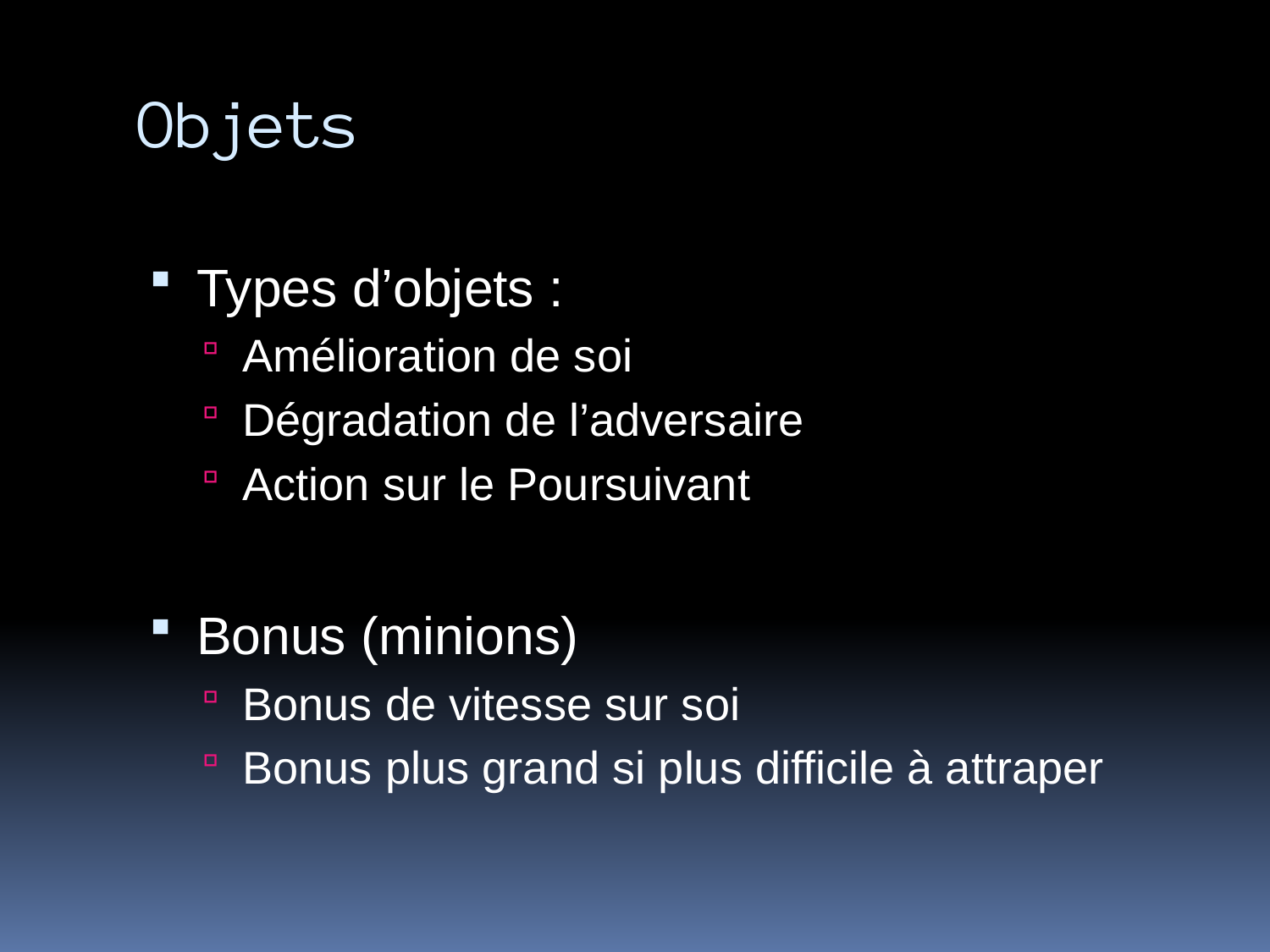

# Objets
Types d’objets :
Amélioration de soi
Dégradation de l’adversaire
Action sur le Poursuivant

Bonus (minions)
Bonus de vitesse sur soi
Bonus plus grand si plus difficile à attraper